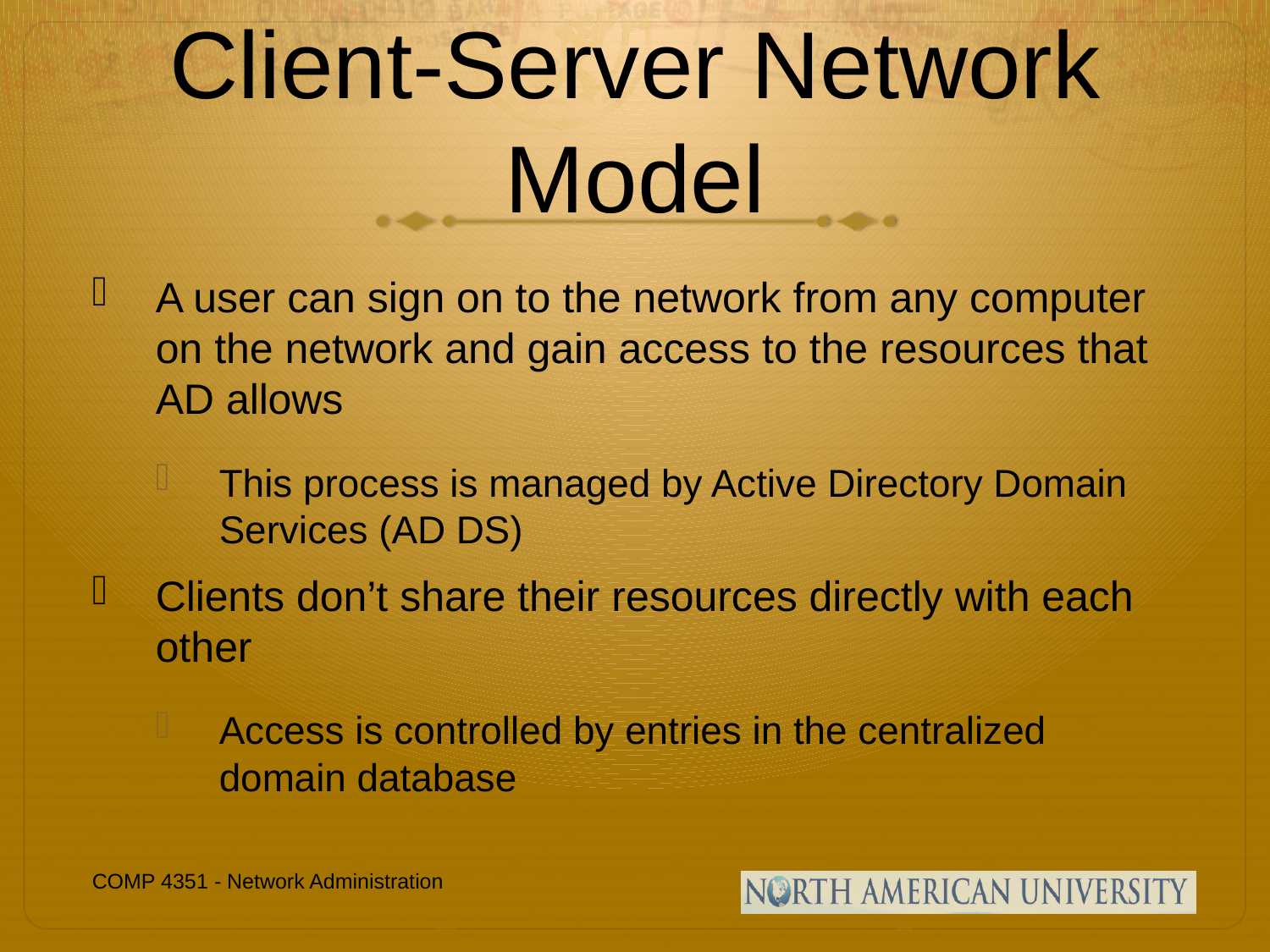

# Client-Server Network Model
A user can sign on to the network from any computer on the network and gain access to the resources that AD allows
This process is managed by Active Directory Domain Services (AD DS)
Clients don’t share their resources directly with each other
Access is controlled by entries in the centralized domain database
COMP 4351 - Network Administration